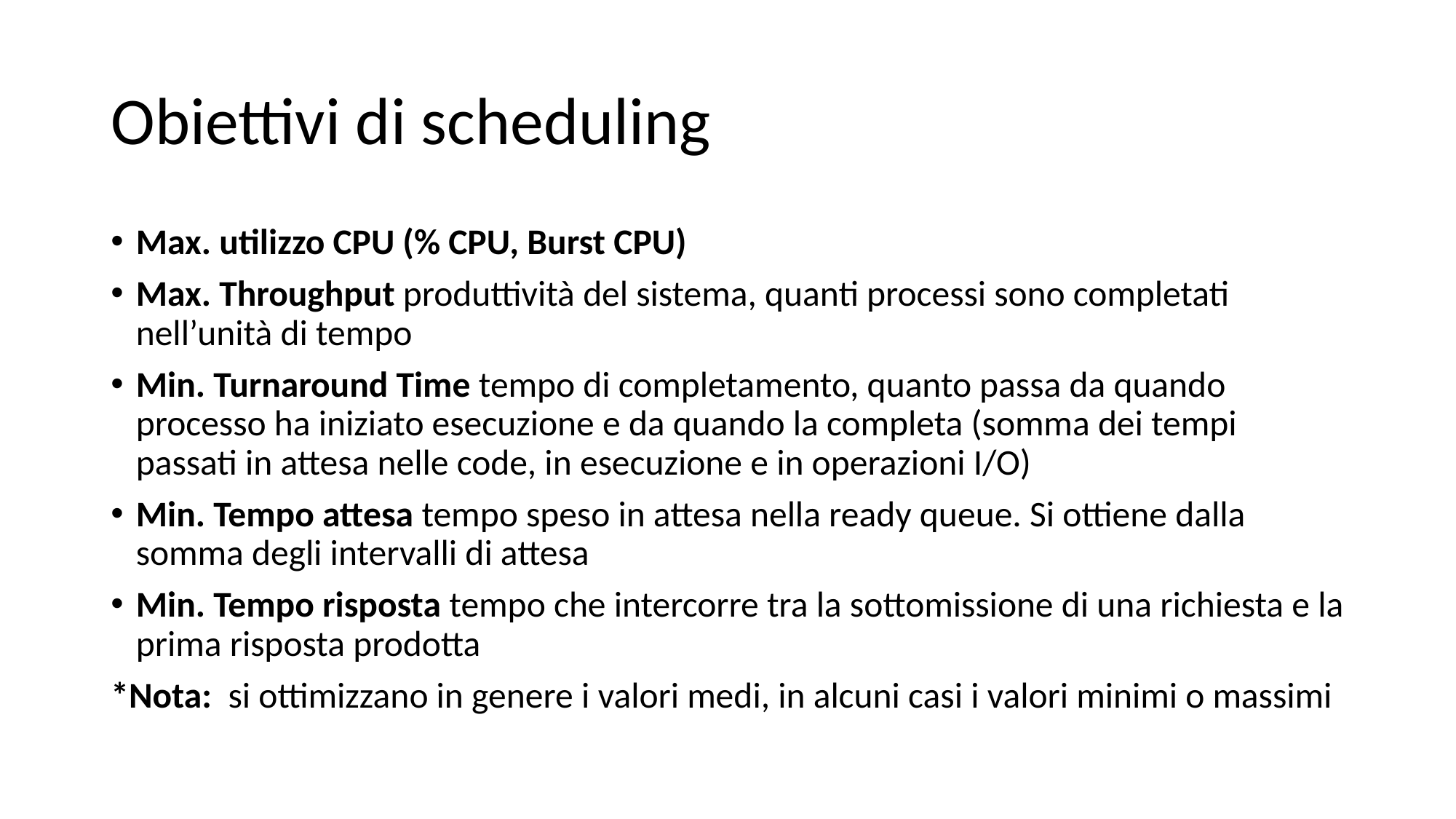

# Obiettivi di scheduling
Max. utilizzo CPU (% CPU, Burst CPU)
Max. Throughput produttività del sistema, quanti processi sono completati nell’unità di tempo
Min. Turnaround Time tempo di completamento, quanto passa da quando processo ha iniziato esecuzione e da quando la completa (somma dei tempi passati in attesa nelle code, in esecuzione e in operazioni I/O)
Min. Tempo attesa tempo speso in attesa nella ready queue. Si ottiene dalla somma degli intervalli di attesa
Min. Tempo risposta tempo che intercorre tra la sottomissione di una richiesta e la prima risposta prodotta
*Nota:  si ottimizzano in genere i valori medi, in alcuni casi i valori minimi o massimi